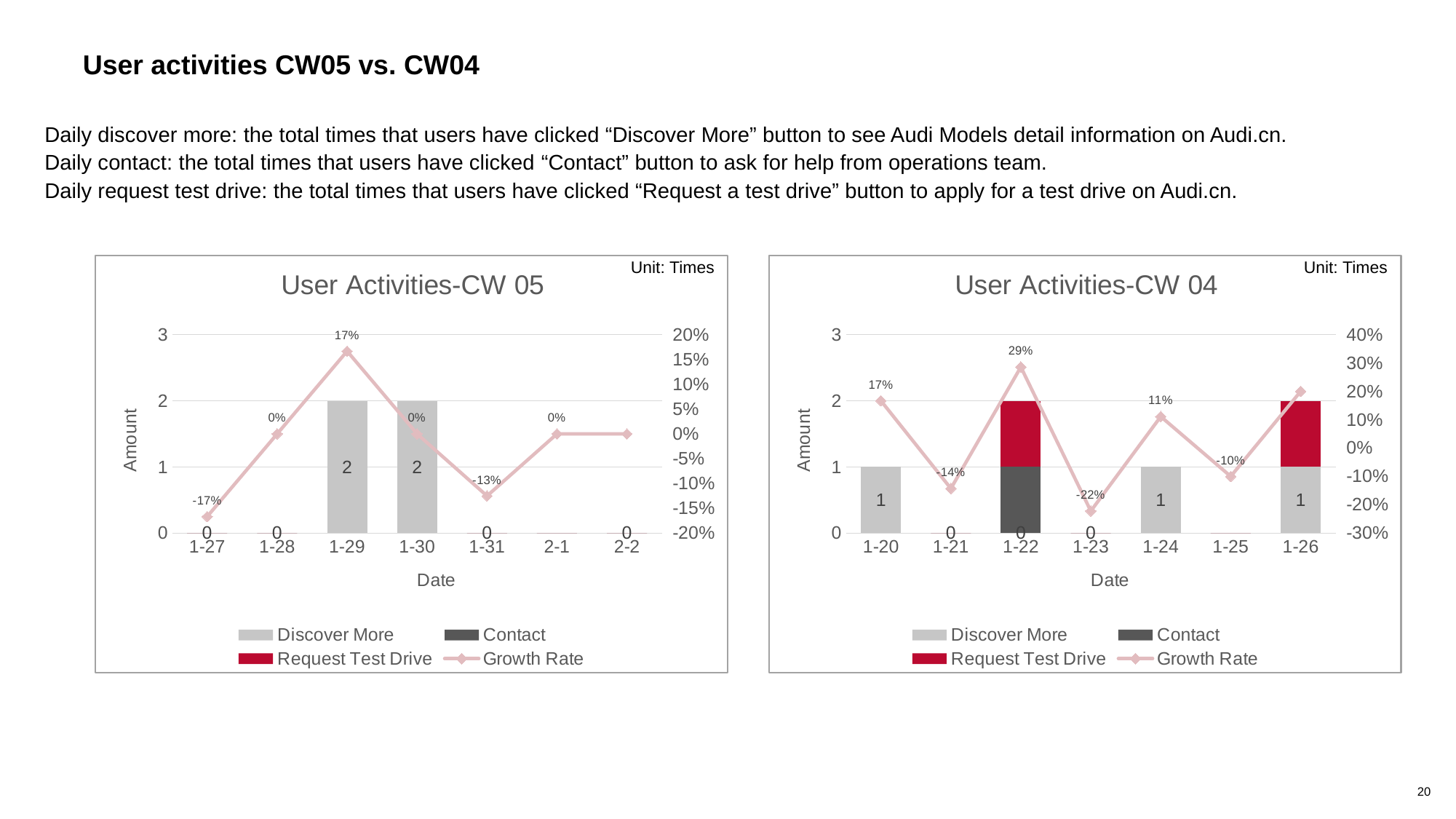

# User activities CW05 vs. CW04
Daily discover more: the total times that users have clicked “Discover More” button to see Audi Models detail information on Audi.cn.
Daily contact: the total times that users have clicked “Contact” button to ask for help from operations team.
Daily request test drive: the total times that users have clicked “Request a test drive” button to apply for a test drive on Audi.cn.

### Chart: User Activities-CW 05

| Category | Discover More | Contact | Request Test Drive | Growth Rate |
|---|---|---|---|---|
| 43857 | 0.0 | 0.0 | 0.0 | -0.166666666666667 |
| 43858 | 0.0 | 0.0 | 0.0 | 0.0 |
| 43859 | 2.0 | 0.0 | 0.0 | 0.166666666666667 |
| 43860 | 2.0 | 0.0 | 0.0 | 0.0 |
| 43861 | 0.0 | 0.0 | 0.0 | -0.125 |
| 43862 | 0.0 | 0.0 | 0.0 | 0.0 |
| 43863 | 0.0 | 0.0 | 0.0 | 0.0 |

### Chart: User Activities-CW 04

| Category | Discover More | Contact | Request Test Drive | Growth Rate |
|---|---|---|---|---|
| 43850 | 1.0 | 0.0 | 0.0 | 0.166666666666667 |
| 43851 | 0.0 | 0.0 | 0.0 | -0.142857142857143 |
| 43852 | 0.0 | 1.0 | 1.0 | 0.285714285714286 |
| 43853 | 0.0 | 0.0 | 0.0 | -0.222222222222222 |
| 43854 | 1.0 | 0.0 | 0.0 | 0.111111111111111 |
| 43855 | 0.0 | 0.0 | 0.0 | -0.1 |
| 43856 | 1.0 | 0.0 | 1.0 | 0.2 |
Unit: Times
Unit: Times